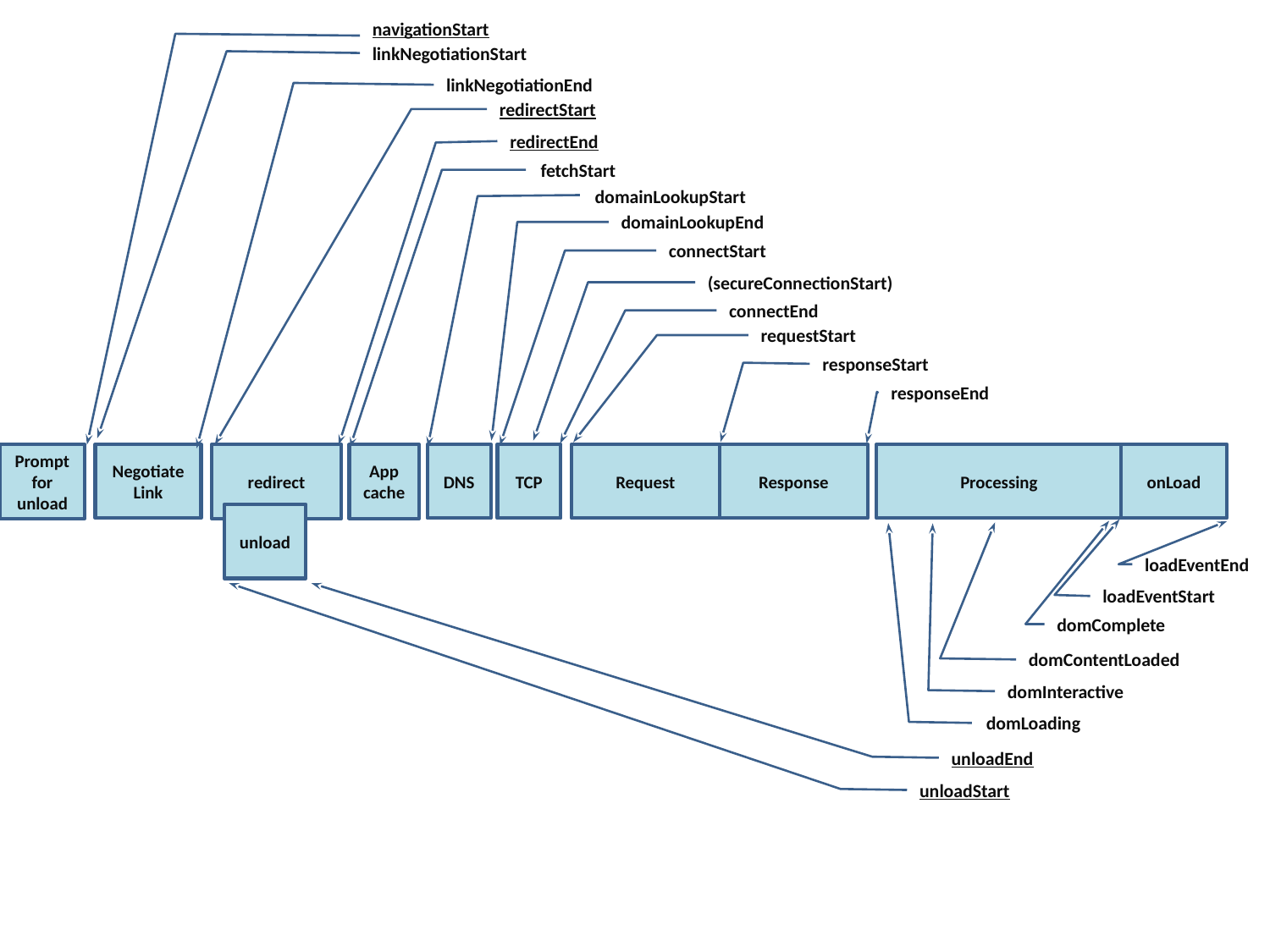

navigationStart
linkNegotiationStart
linkNegotiationEnd
redirectStart
redirectEnd
fetchStart
domainLookupStart
domainLookupEnd
connectStart
(secureConnectionStart)
connectEnd
requestStart
responseStart
responseEnd
Negotiate
Link
DNS
TCP
Request
Response
Processing
onLoad
Prompt for unload
redirect
App cache
unload
loadEventEnd
loadEventStart
domComplete
domContentLoaded
domInteractive
domLoading
unloadEnd
unloadStart